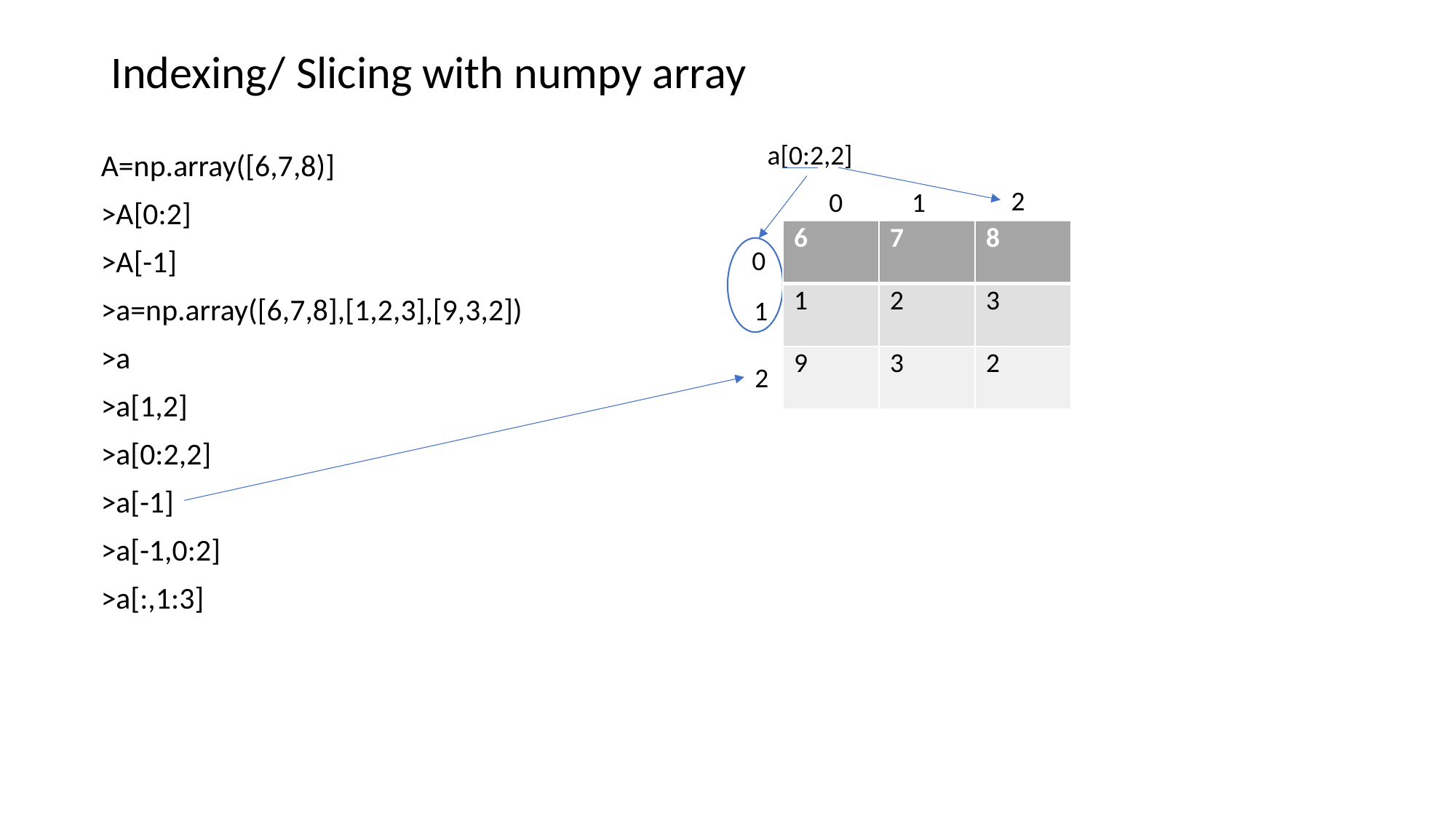

# Indexing/ Slicing with numpy array
 a[0:2,2]
A=np.array([6,7,8)]
>A[0:2]
>A[-1]
>a=np.array([6,7,8],[1,2,3],[9,3,2])
>a
>a[1,2]
>a[0:2,2]
>a[-1]
>a[-1,0:2]
>a[:,1:3]

2
0
1
| 6 | 7 | 8 |
| --- | --- | --- |
| 1 | 2 | 3 |
| 9 | 3 | 2 |

0
1
2